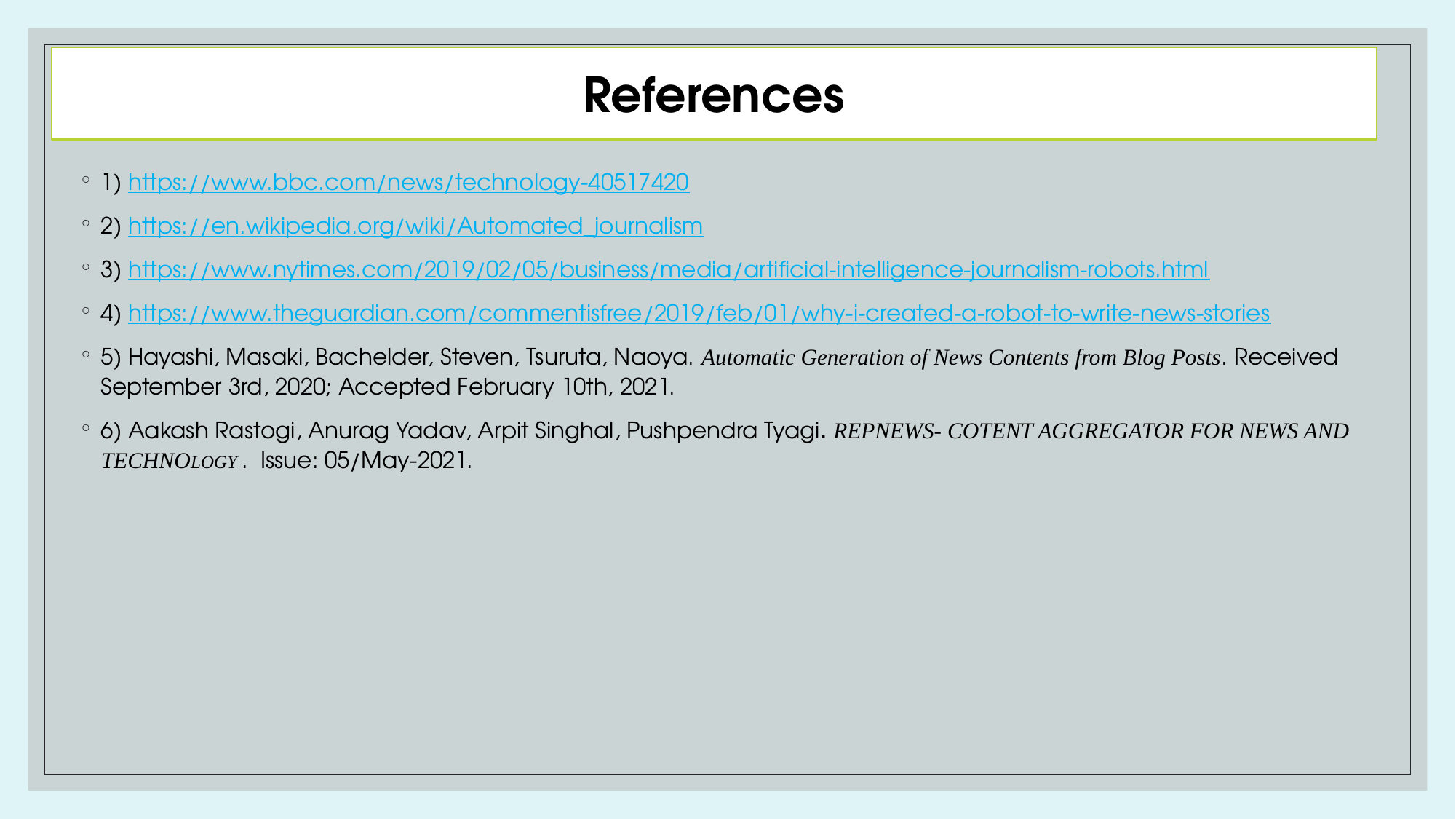

References
1) https://www.bbc.com/news/technology-40517420
2) https://en.wikipedia.org/wiki/Automated_journalism
3) https://www.nytimes.com/2019/02/05/business/media/artificial-intelligence-journalism-robots.html
4) https://www.theguardian.com/commentisfree/2019/feb/01/why-i-created-a-robot-to-write-news-stories
5) Hayashi, Masaki, Bachelder, Steven, Tsuruta, Naoya. Automatic Generation of News Contents from Blog Posts. Received September 3rd, 2020; Accepted February 10th, 2021.
6) Aakash Rastogi, Anurag Yadav, Arpit Singhal, Pushpendra Tyagi. REPNEWS- COTENT AGGREGATOR FOR NEWS AND TECHNOLOGY .  Issue: 05/May-2021.